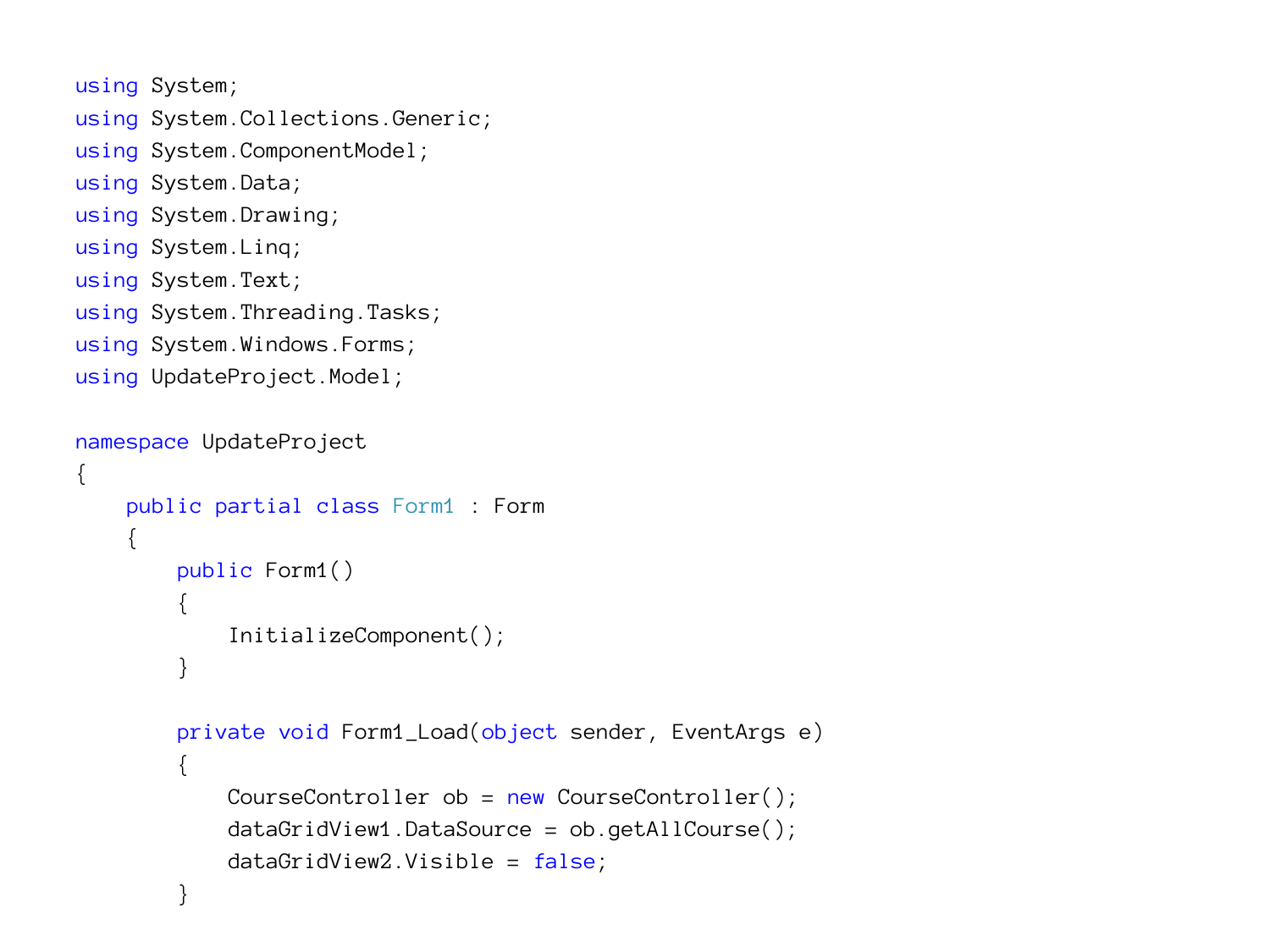

using System;
using System.Collections.Generic;
using System.ComponentModel;
using System.Data;
using System.Drawing;
using System.Linq;
using System.Text;
using System.Threading.Tasks;
using System.Windows.Forms;
using UpdateProject.Model;

namespace UpdateProject
{
    public partial class Form1 : Form
    {
        public Form1()
        {
            InitializeComponent();
        }

        private void Form1_Load(object sender, EventArgs e)
        {
            CourseController ob = new CourseController();
            dataGridView1.DataSource = ob.getAllCourse();
            dataGridView2.Visible = false;
        }